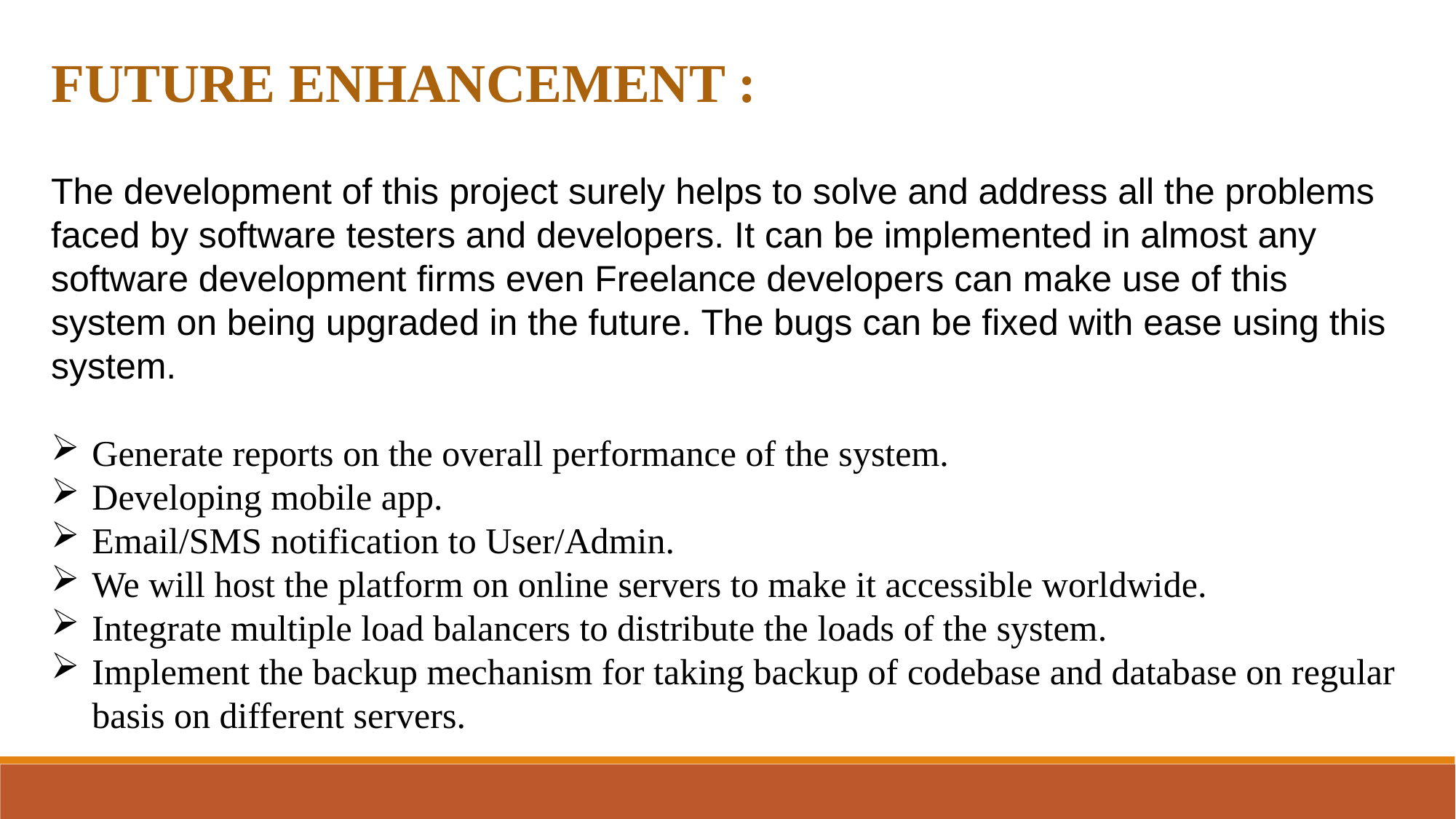

FUTURE ENHANCEMENT :
The development of this project surely helps to solve and address all the problems faced by software testers and developers. It can be implemented in almost any software development firms even Freelance developers can make use of this system on being upgraded in the future. The bugs can be fixed with ease using this system.

Generate reports on the overall performance of the system.
Developing mobile app.
Email/SMS notification to User/Admin.
We will host the platform on online servers to make it accessible worldwide.
Integrate multiple load balancers to distribute the loads of the system.
Implement the backup mechanism for taking backup of codebase and database on regular basis on different servers.